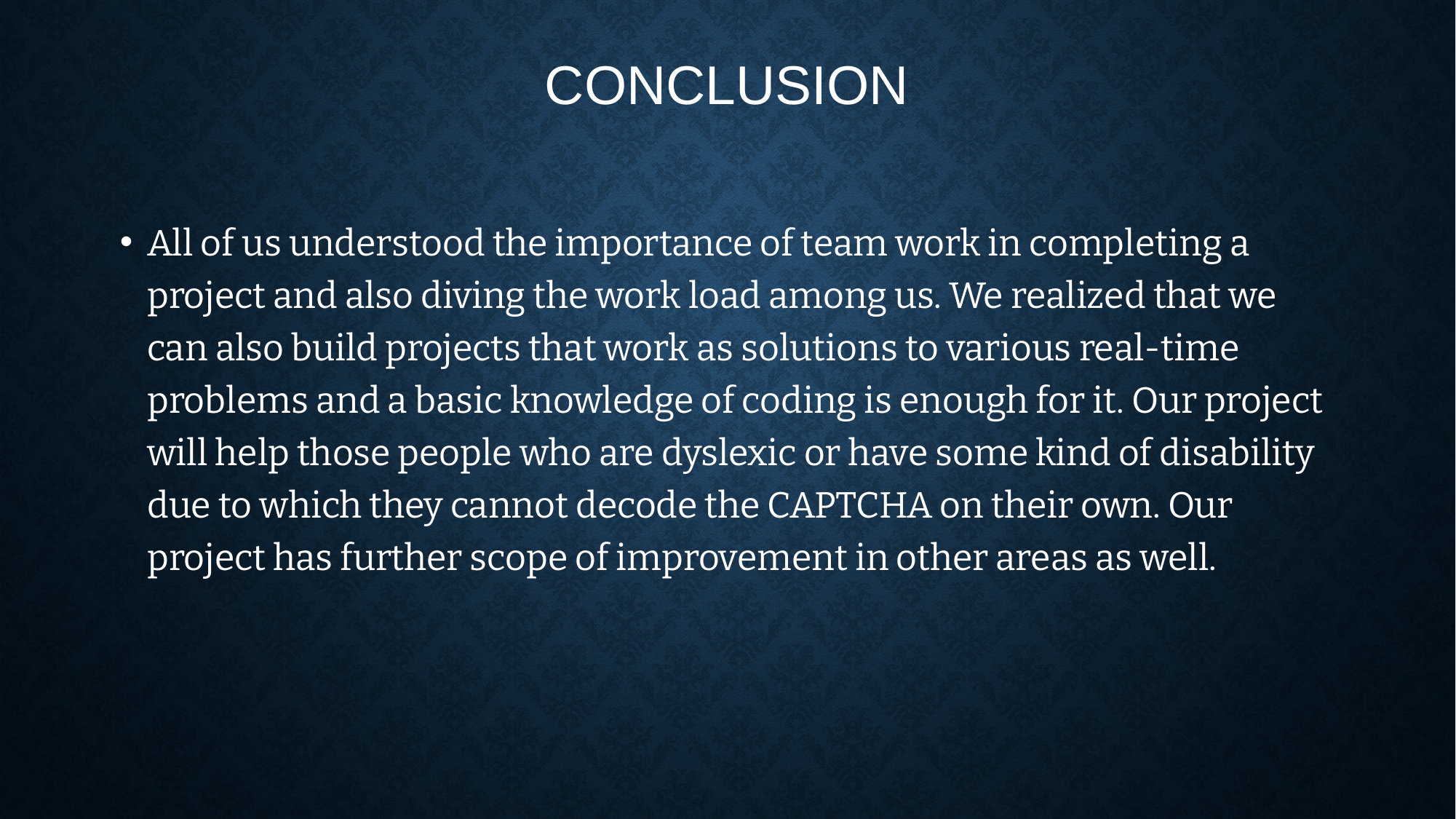

# conclusion
All of us understood the importance of team work in completing a project and also diving the work load among us. We realized that we can also build projects that work as solutions to various real-time problems and a basic knowledge of coding is enough for it. Our project will help those people who are dyslexic or have some kind of disability due to which they cannot decode the CAPTCHA on their own. Our project has further scope of improvement in other areas as well.